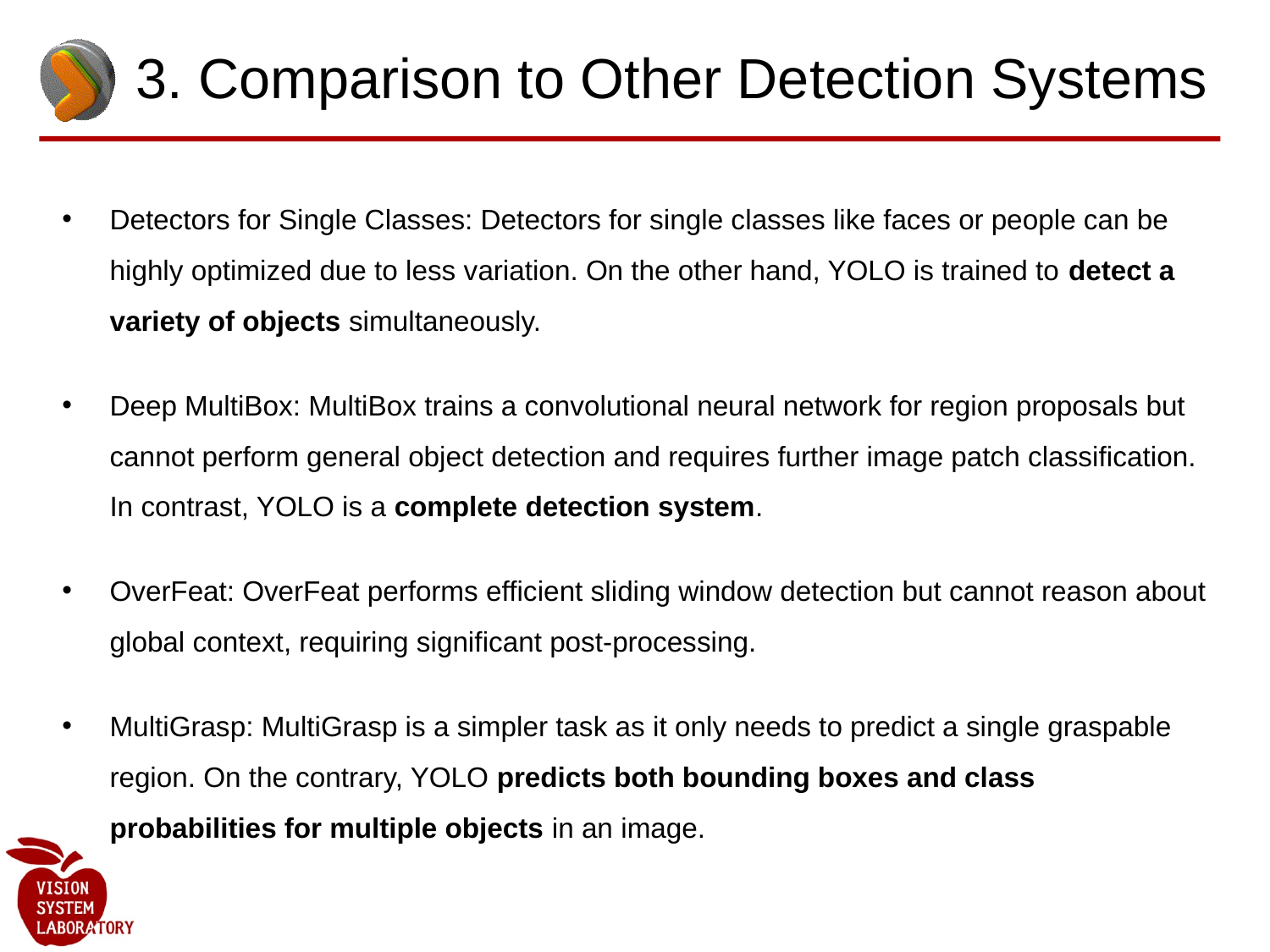

# 3. Comparison to Other Detection Systems
Detectors for Single Classes: Detectors for single classes like faces or people can be highly optimized due to less variation. On the other hand, YOLO is trained to detect a variety of objects simultaneously.

Deep MultiBox: MultiBox trains a convolutional neural network for region proposals but cannot perform general object detection and requires further image patch classification. In contrast, YOLO is a complete detection system.

OverFeat: OverFeat performs efficient sliding window detection but cannot reason about global context, requiring significant post-processing.

MultiGrasp: MultiGrasp is a simpler task as it only needs to predict a single graspable region. On the contrary, YOLO predicts both bounding boxes and class probabilities for multiple objects in an image.